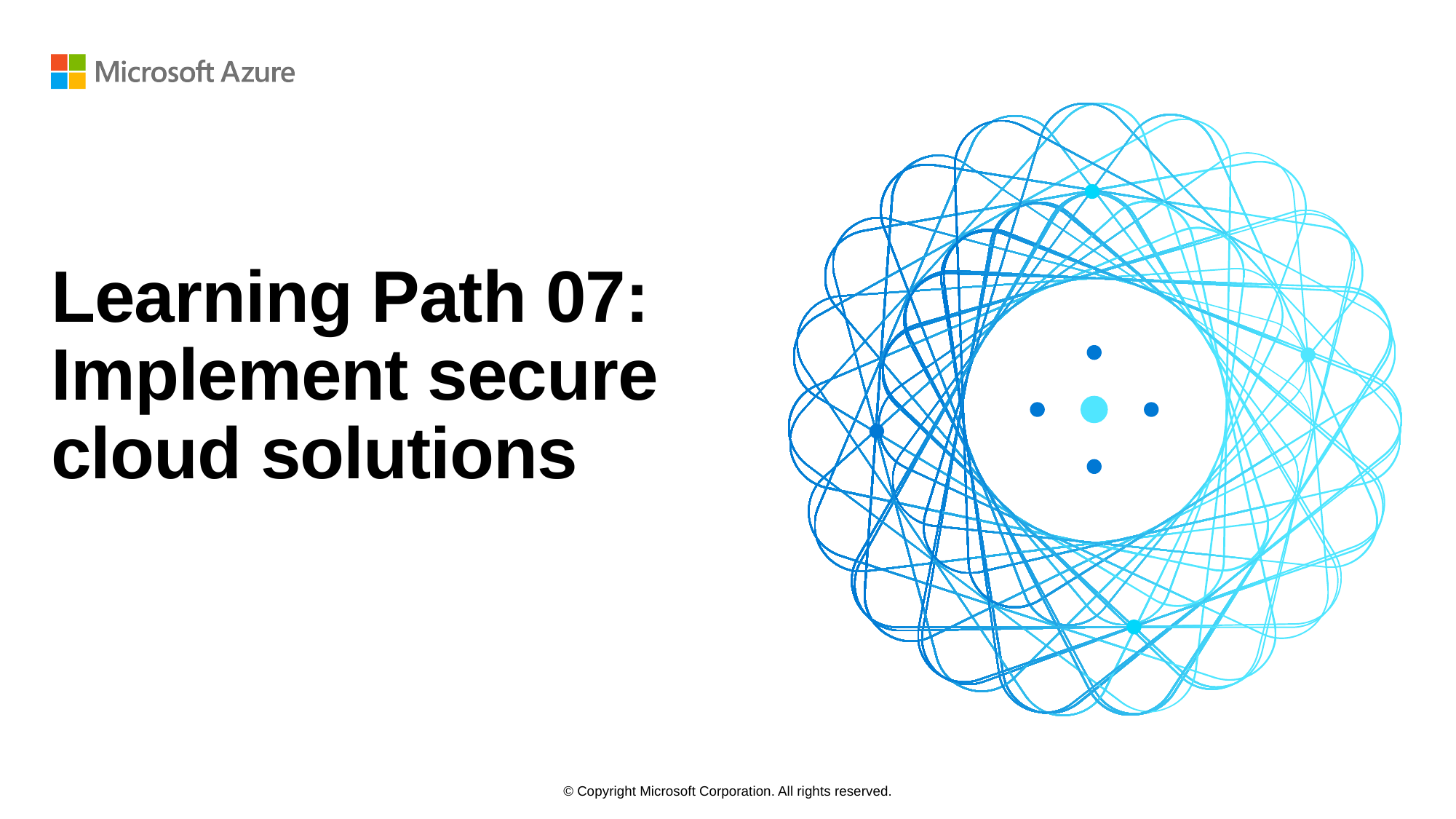

# Learning Path 07: Implement secure cloud solutions